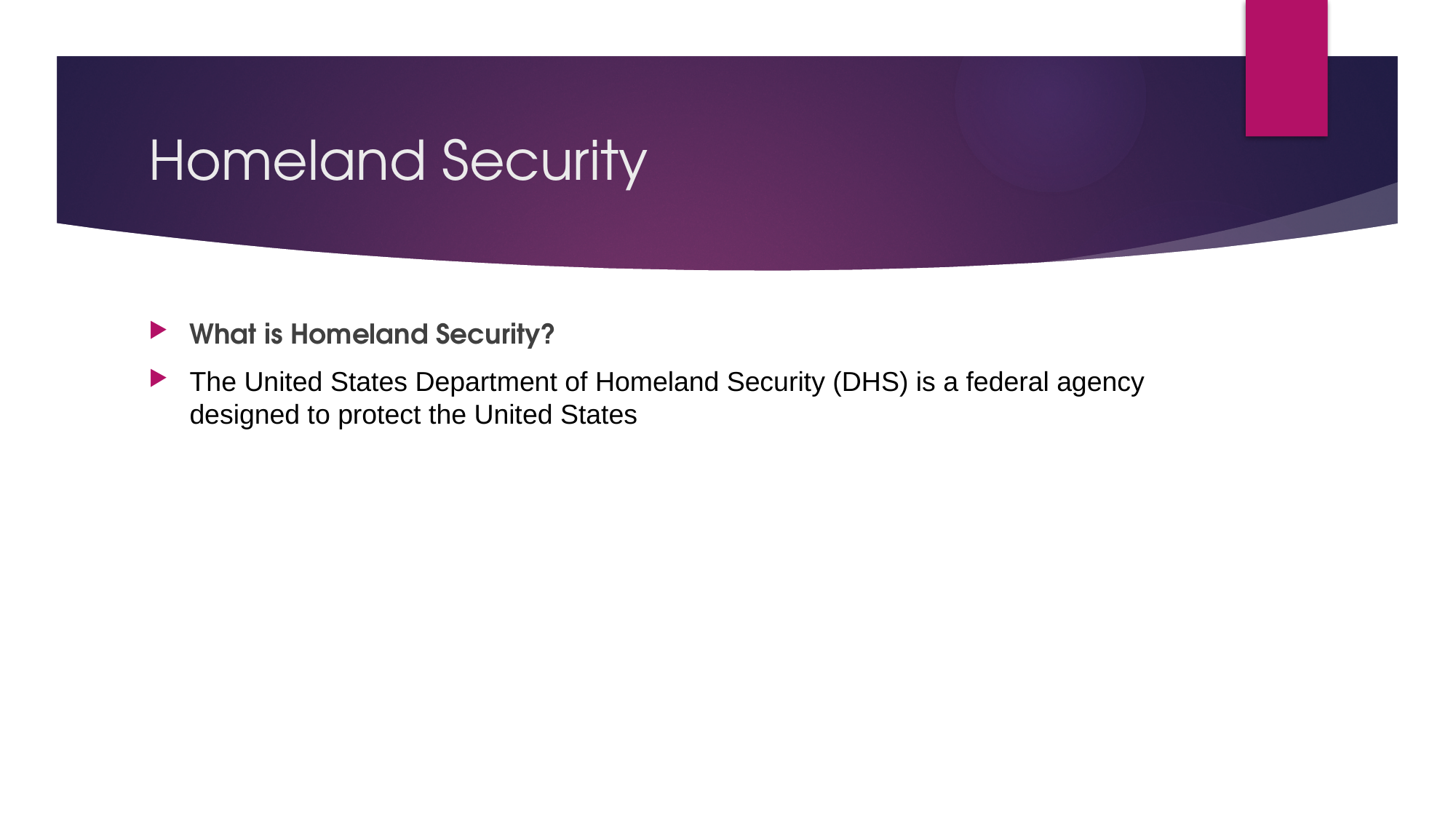

# Homeland Security
What is Homeland Security?
The United States Department of Homeland Security (DHS) is a federal agency designed to protect the United States